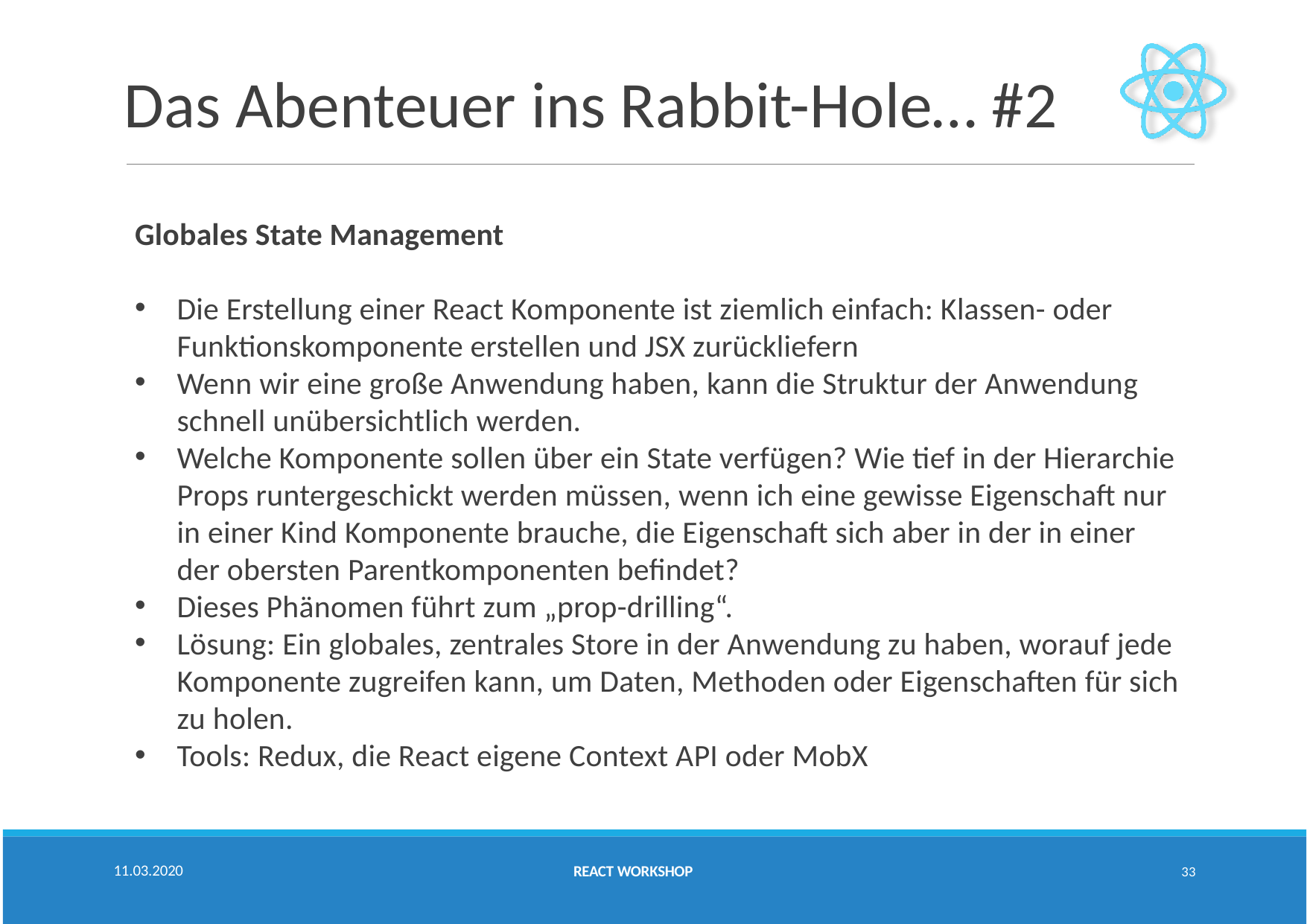

# Das Abenteuer ins Rabbit-Hole… #2
Globales State Management

Die Erstellung einer React Komponente ist ziemlich einfach: Klassen- oder Funktionskomponente erstellen und JSX zurückliefern
Wenn wir eine große Anwendung haben, kann die Struktur der Anwendung schnell unübersichtlich werden.
Welche Komponente sollen über ein State verfügen? Wie tief in der Hierarchie Props runtergeschickt werden müssen, wenn ich eine gewisse Eigenschaft nur in einer Kind Komponente brauche, die Eigenschaft sich aber in der in einer der obersten Parentkomponenten befindet?
Dieses Phänomen führt zum „prop-drilling“.
Lösung: Ein globales, zentrales Store in der Anwendung zu haben, worauf jede Komponente zugreifen kann, um Daten, Methoden oder Eigenschaften für sich zu holen.
Tools: Redux, die React eigene Context API oder MobX
33
11.03.2020
REACT WORKSHOP